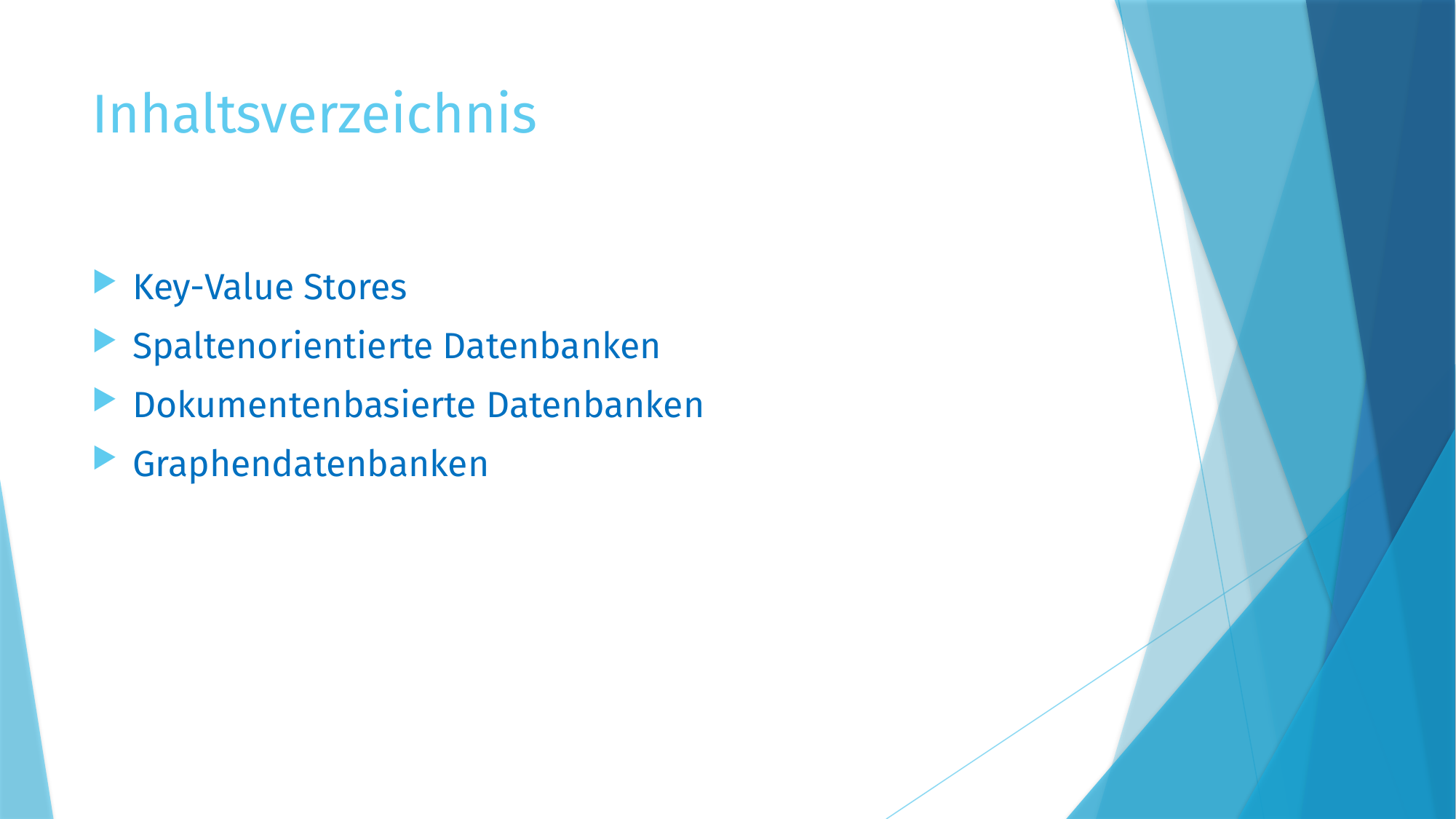

# Inhaltsverzeichnis
Key-Value Stores
Spaltenorientierte Datenbanken
Dokumentenbasierte Datenbanken
Graphendatenbanken